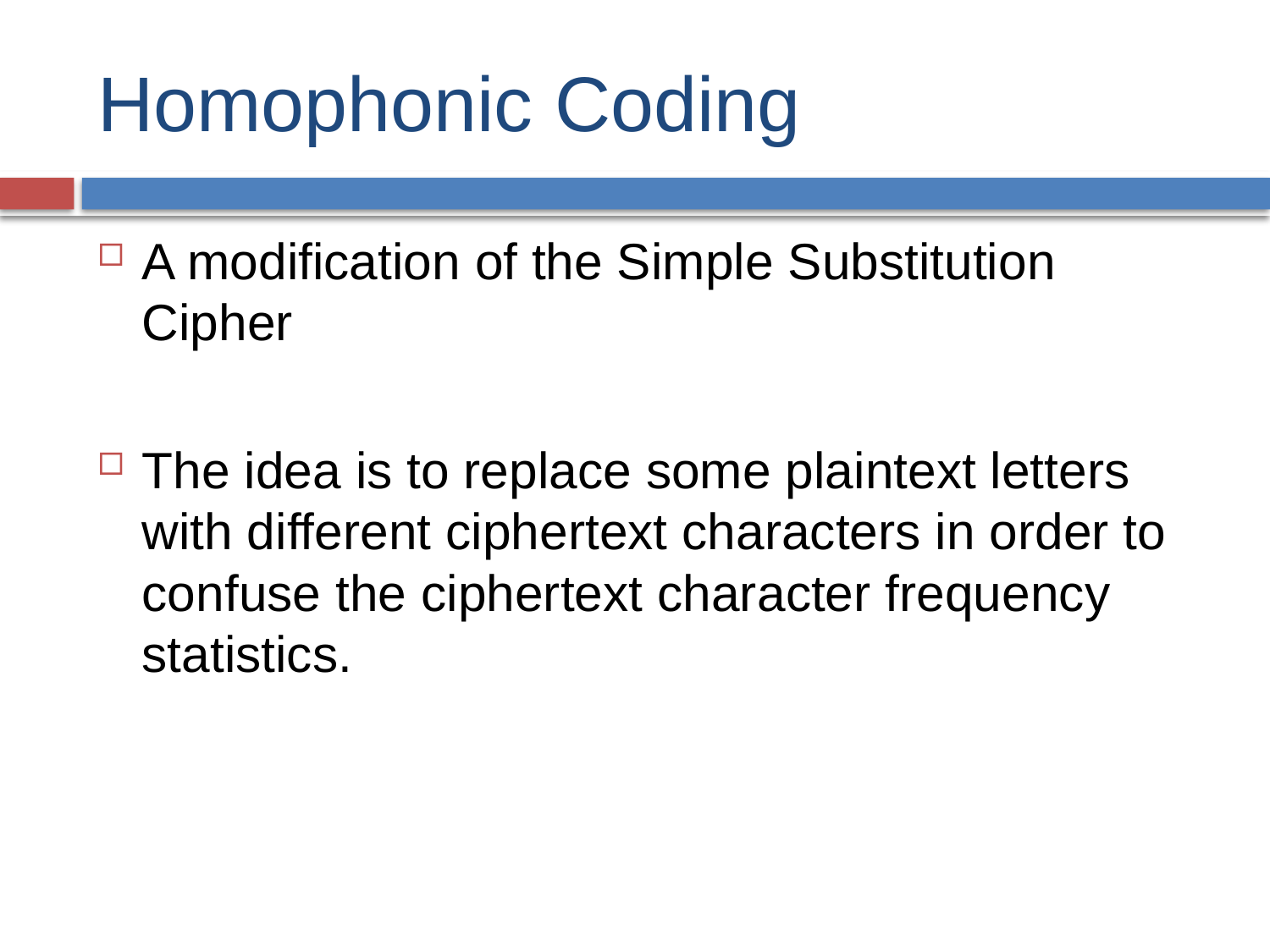

# Homophonic Coding
A modification of the Simple Substitution Cipher

The idea is to replace some plaintext letters with different ciphertext characters in order to confuse the ciphertext character frequency statistics.